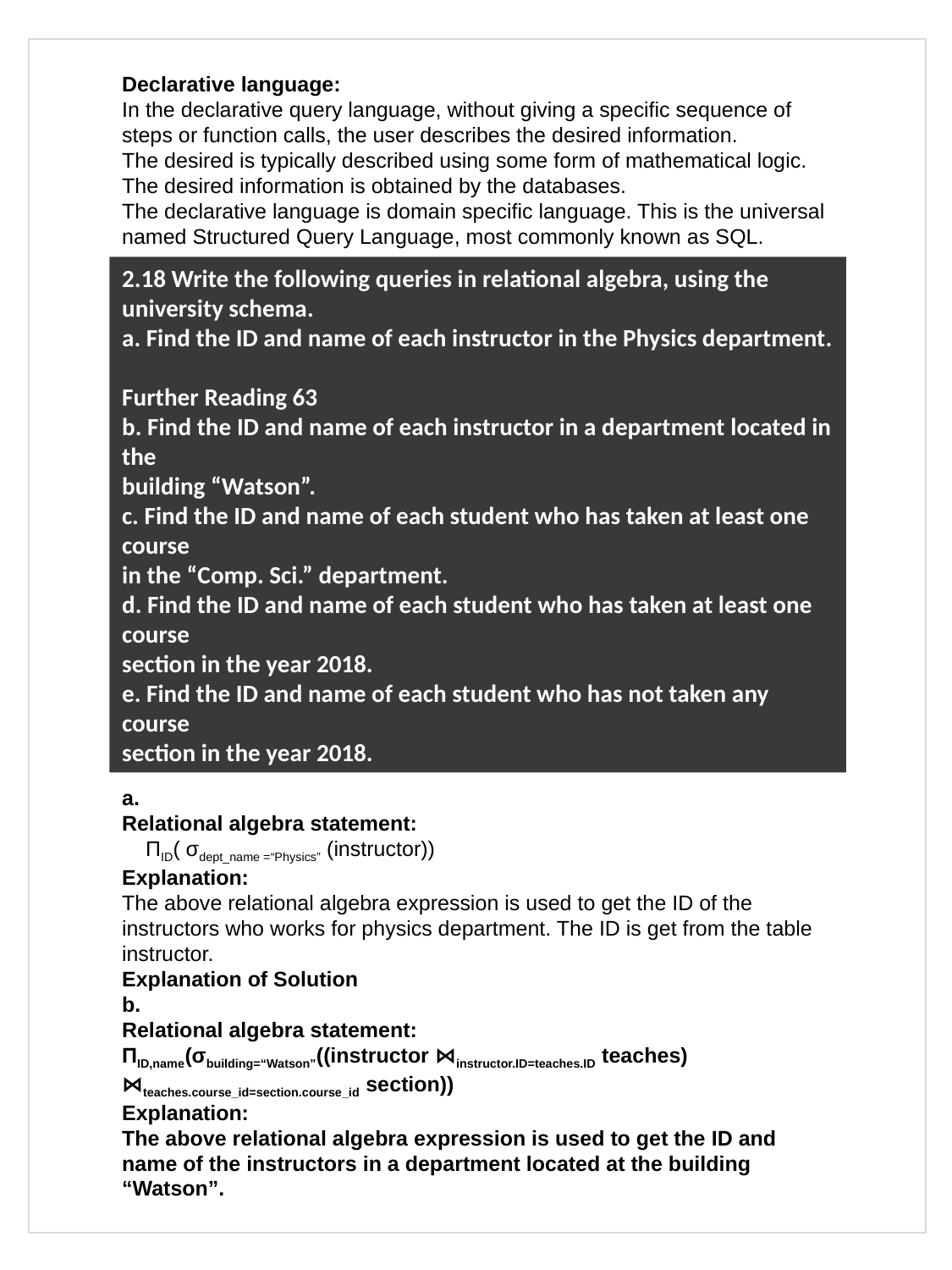

Declarative language:
In the declarative query language, without giving a specific sequence of steps or function calls, the user describes the desired information.
The desired is typically described using some form of mathematical logic. The desired information is obtained by the databases.
The declarative language is domain specific language. This is the universal named Structured Query Language, most commonly known as SQL.
2.18 Write the following queries in relational algebra, using the university schema.
a. Find the ID and name of each instructor in the Physics department.

Further Reading 63
b. Find the ID and name of each instructor in a department located in the
building “Watson”.
c. Find the ID and name of each student who has taken at least one course
in the “Comp. Sci.” department.
d. Find the ID and name of each student who has taken at least one course
section in the year 2018.
e. Find the ID and name of each student who has not taken any course
section in the year 2018.
a.
Relational algebra statement:
    ΠID( σdept_name =“Physics” (instructor))
Explanation:
The above relational algebra expression is used to get the ID of the instructors who works for physics department. The ID is get from the table instructor.
Explanation of Solution
b.
Relational algebra statement:
ΠID,name(σbuilding=“Watson”((instructor ⋈instructor.ID=teaches.ID teaches) ⋈teaches.course_id=section.course_id section))
Explanation:
The above relational algebra expression is used to get the ID and name of the instructors in a department located at the building “Watson”.